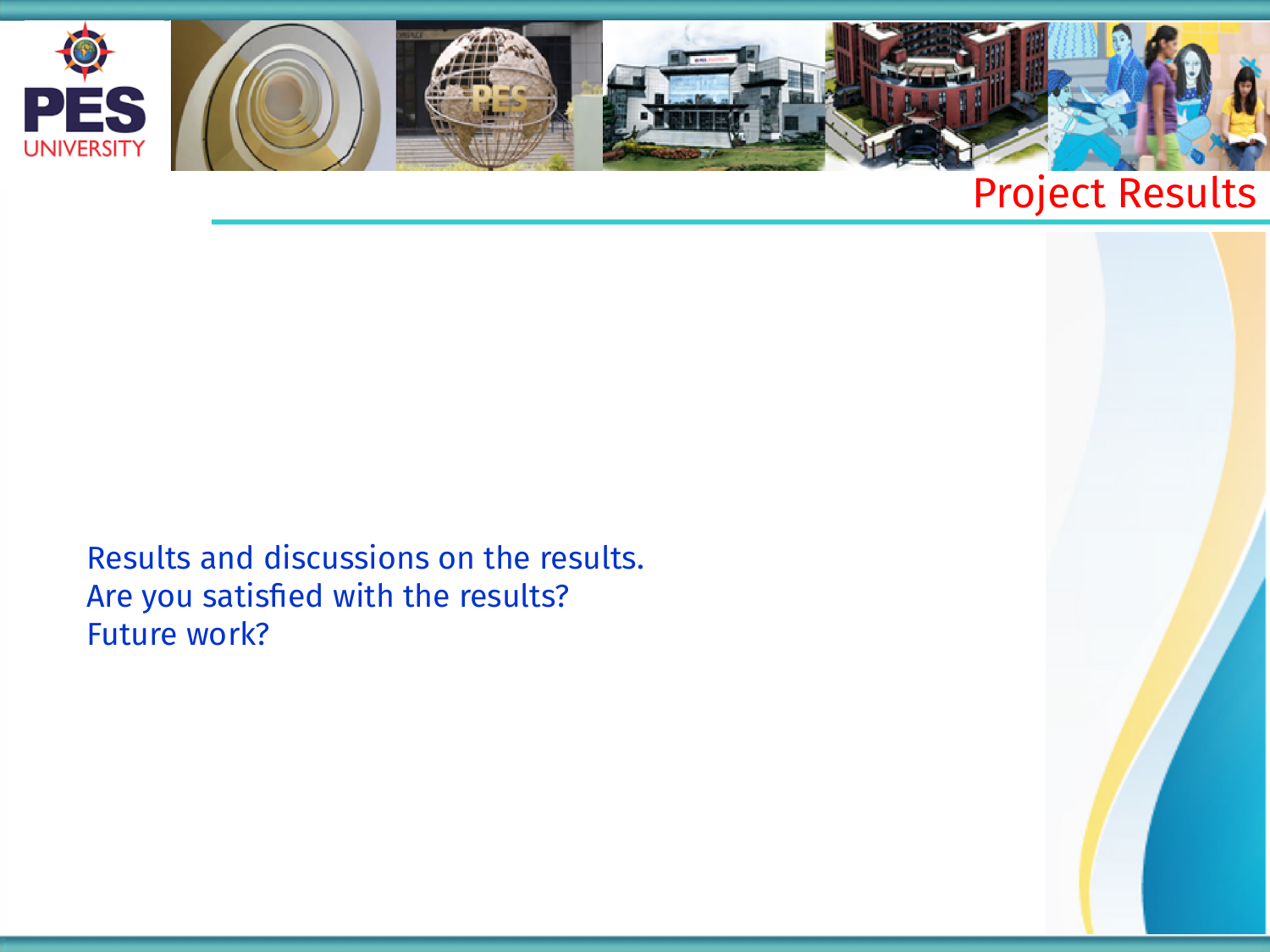

Project Results

Results and discussions on the results.
Are you satisfied with the results?
Future work?